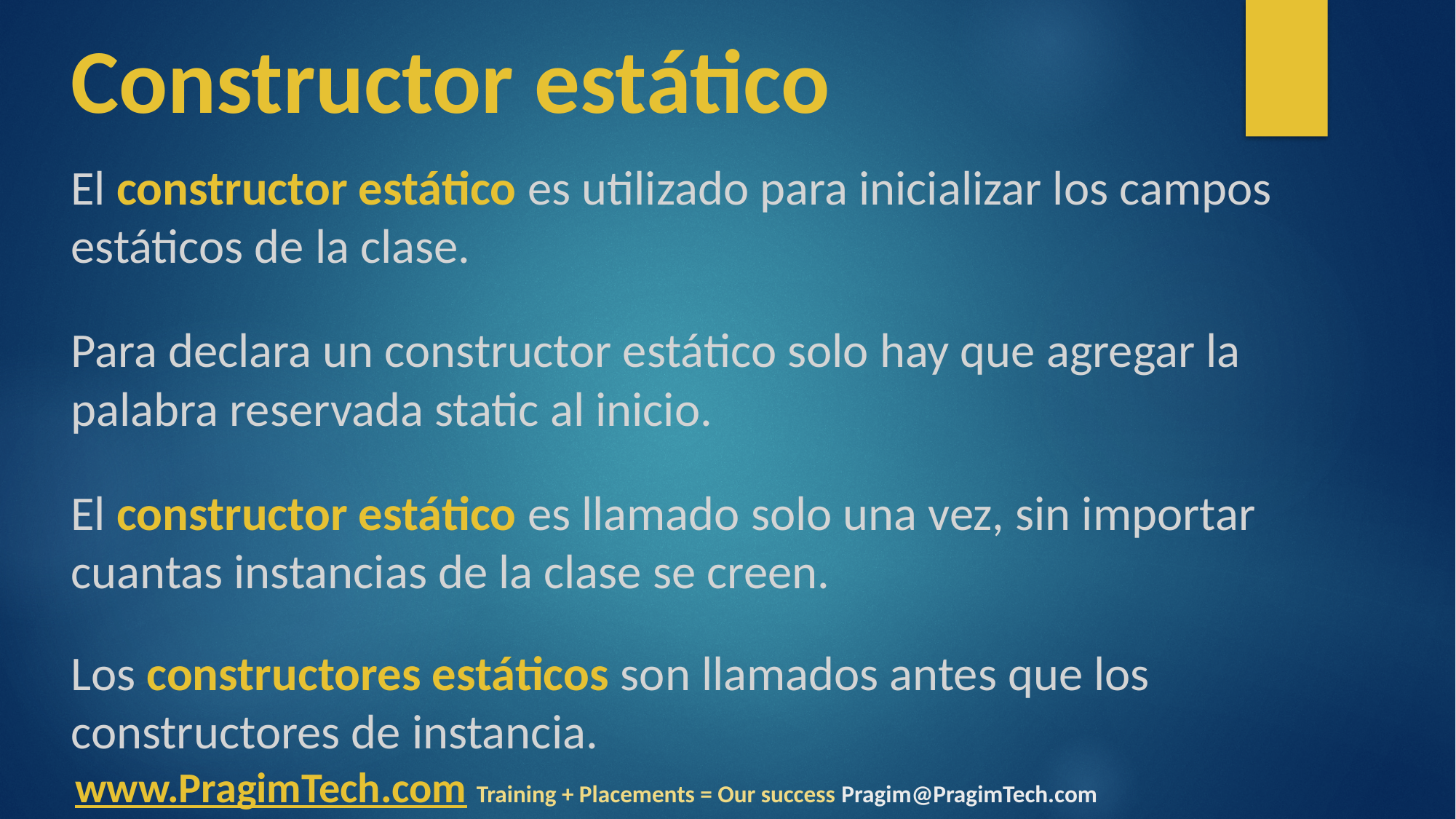

# Constructor estático
El constructor estático es utilizado para inicializar los campos estáticos de la clase.

Para declara un constructor estático solo hay que agregar la palabra reservada static al inicio.

El constructor estático es llamado solo una vez, sin importar cuantas instancias de la clase se creen.

Los constructores estáticos son llamados antes que los constructores de instancia.
www.PragimTech.com Training + Placements = Our success Pragim@PragimTech.com